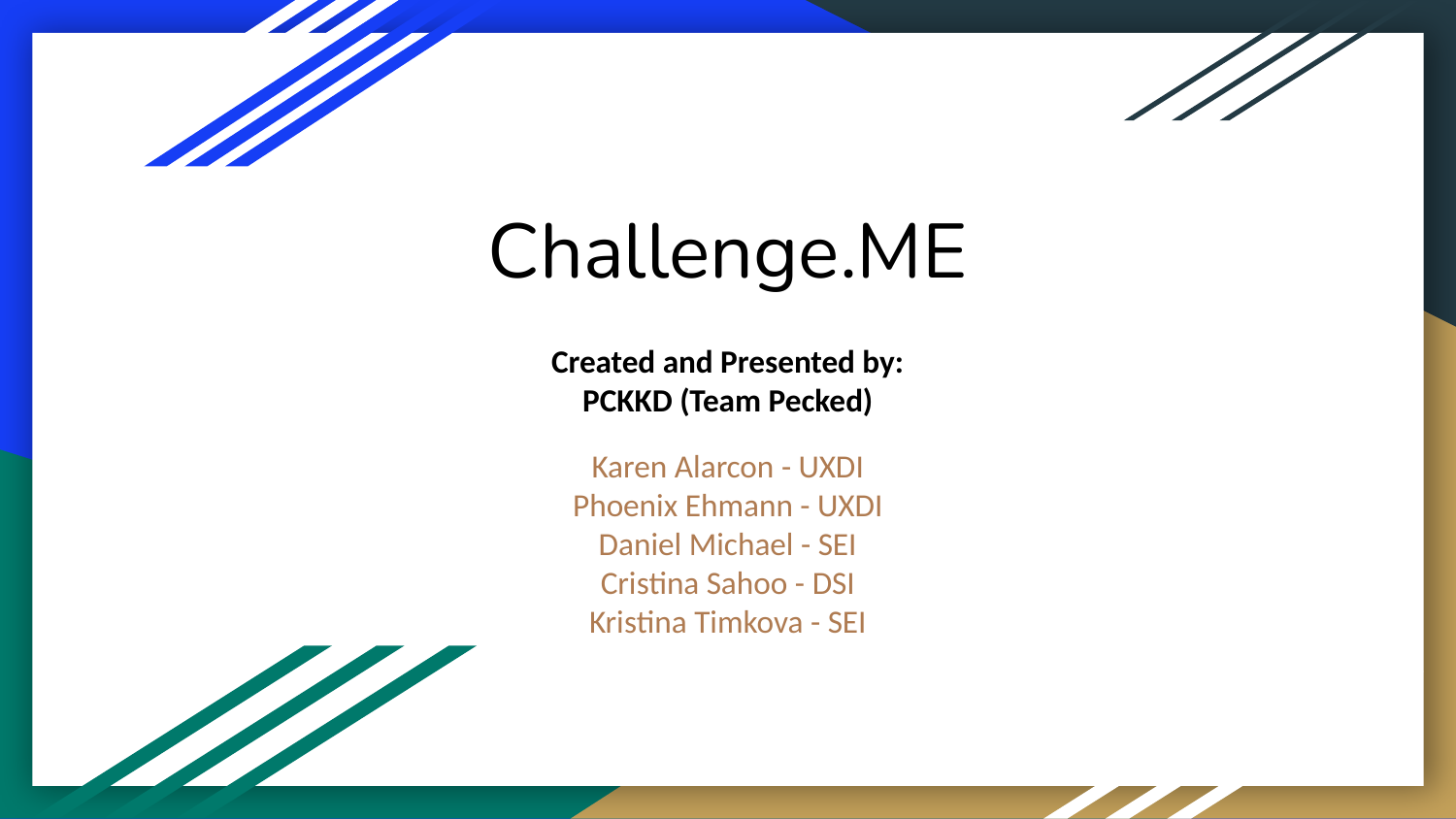

# Challenge.ME
Created and Presented by:
PCKKD (Team Pecked)
Karen Alarcon - UXDI
Phoenix Ehmann - UXDI
Daniel Michael - SEI
Cristina Sahoo - DSI
Kristina Timkova - SEI